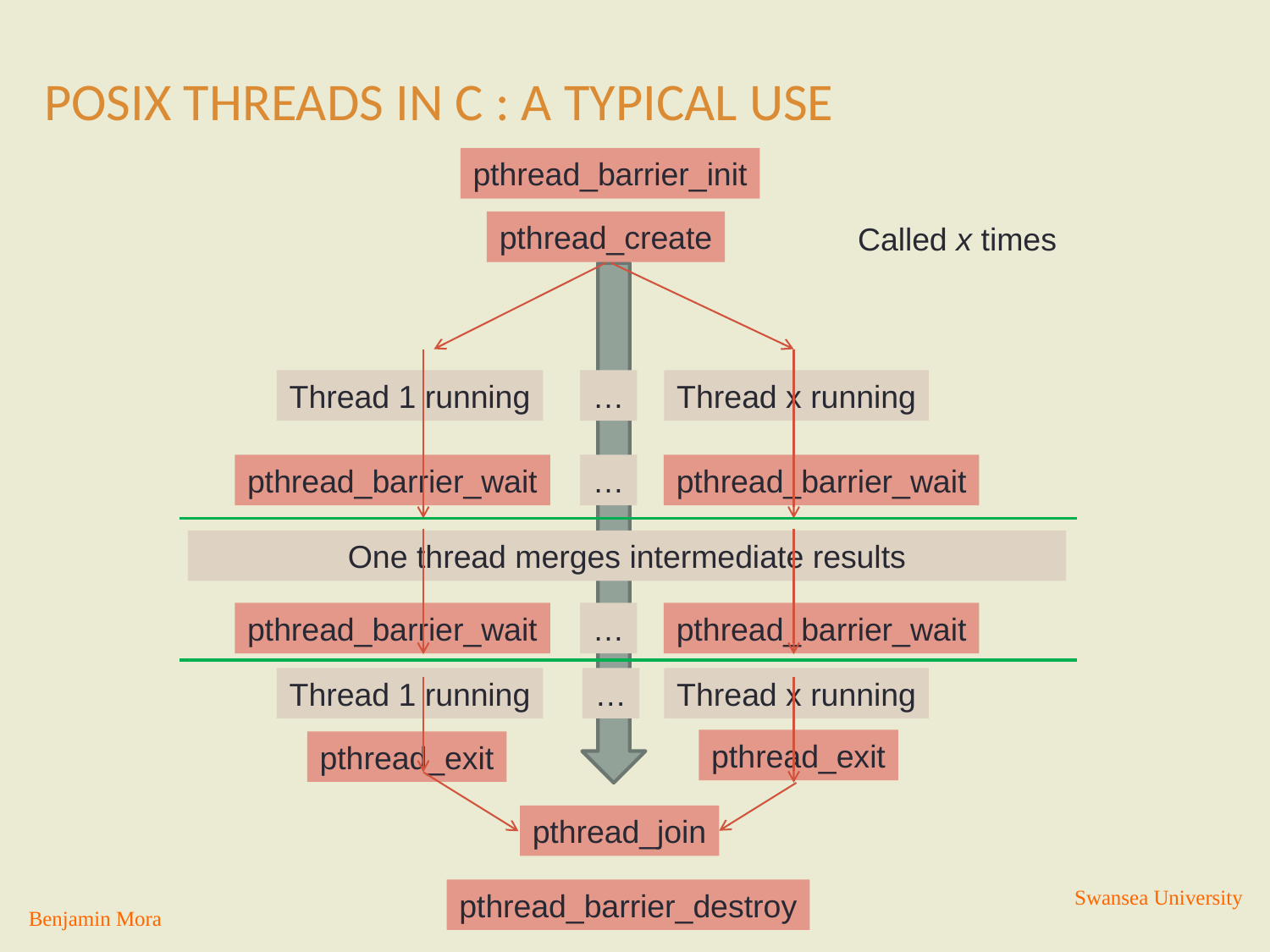

# POSIX Threads in C : A Typical Use
pthread_barrier_init
pthread_create
Called x times

Thread 1 running
…
Thread x running
pthread_barrier_wait
…
pthread_barrier_wait
One thread merges intermediate results
pthread_barrier_wait
…
pthread_barrier_wait
Thread 1 running
…
Thread x running
pthread_exit
pthread_exit
pthread_join
Swansea University
pthread_barrier_destroy
67
Benjamin Mora